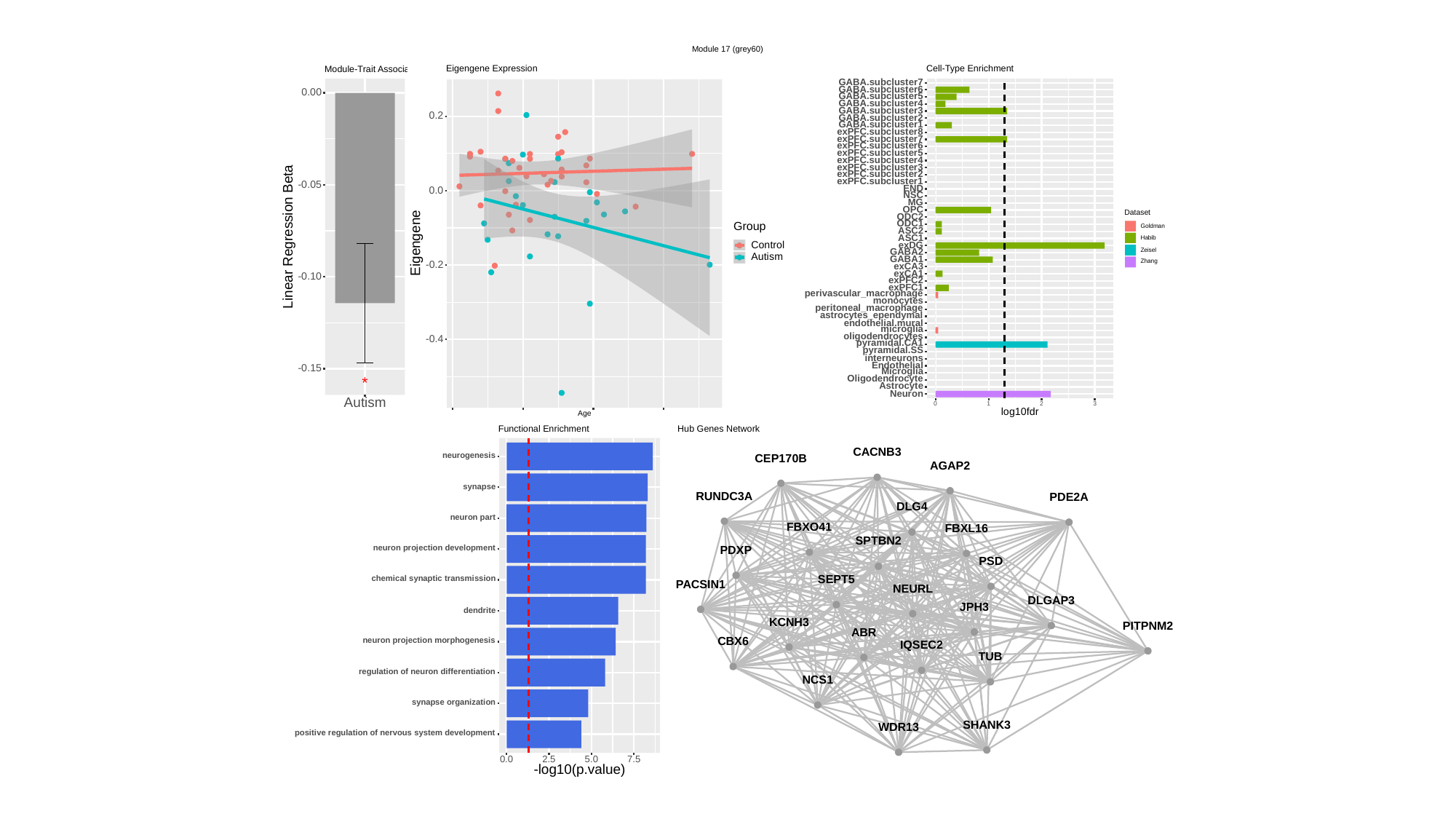

Module 17 (grey60)

Cell-Type Enrichment
Eigengene Expression
Module-Trait Association

GABA.subcluster7

GABA.subcluster6

0.00

GABA.subcluster5

GABA.subcluster4

GABA.subcluster3

0.2

GABA.subcluster2

GABA.subcluster1

exPFC.subcluster8

exPFC.subcluster7

exPFC.subcluster6

exPFC.subcluster5

exPFC.subcluster4

exPFC.subcluster3

exPFC.subcluster2

exPFC.subcluster1

-0.05

END

0.0

NSC

MG

OPC

Dataset

ODC2

ODC1

Group
Goldman

ASC2

Linear Regression Beta

ASC1

Habib
Eigengene

Control
exDG

Zeisel
GABA2

Autism

GABA1

Zhang

-0.2

exCA3

exCA1

-0.10

exPFC2

exPFC1

perivascular_macrophage

monocytes

peritoneal_macrophage

astrocytes_ependymal

endothelial.mural

microglia

oligodendrocytes

-0.4

pyramidal.CA1

pyramidal.SS

interneurons

Endothelial

-0.15

Microglia

Oligodendrocyte

*
Astrocyte

Neuron

Autism

0
3
1
2
log10fdr

Age

Hub Genes Network
Functional Enrichment

CACNB3
neurogenesis
CEP170B

AGAP2

synapse

RUNDC3A
PDE2A
DLG4

neuron part

FBXO41
FBXL16

SPTBN2
neuron projection development
PDXP

PSD

chemical synaptic transmission

SEPT5

PACSIN1

NEURL

DLGAP3

JPH3

dendrite

KCNH3
PITPNM2

ABR

neuron projection morphogenesis
CBX6
IQSEC2

TUB

regulation of neuron differentiation

NCS1

synapse organization

SHANK3
WDR13
positive regulation of nervous system development

0.0
2.5
5.0
7.5
-log10(p.value)